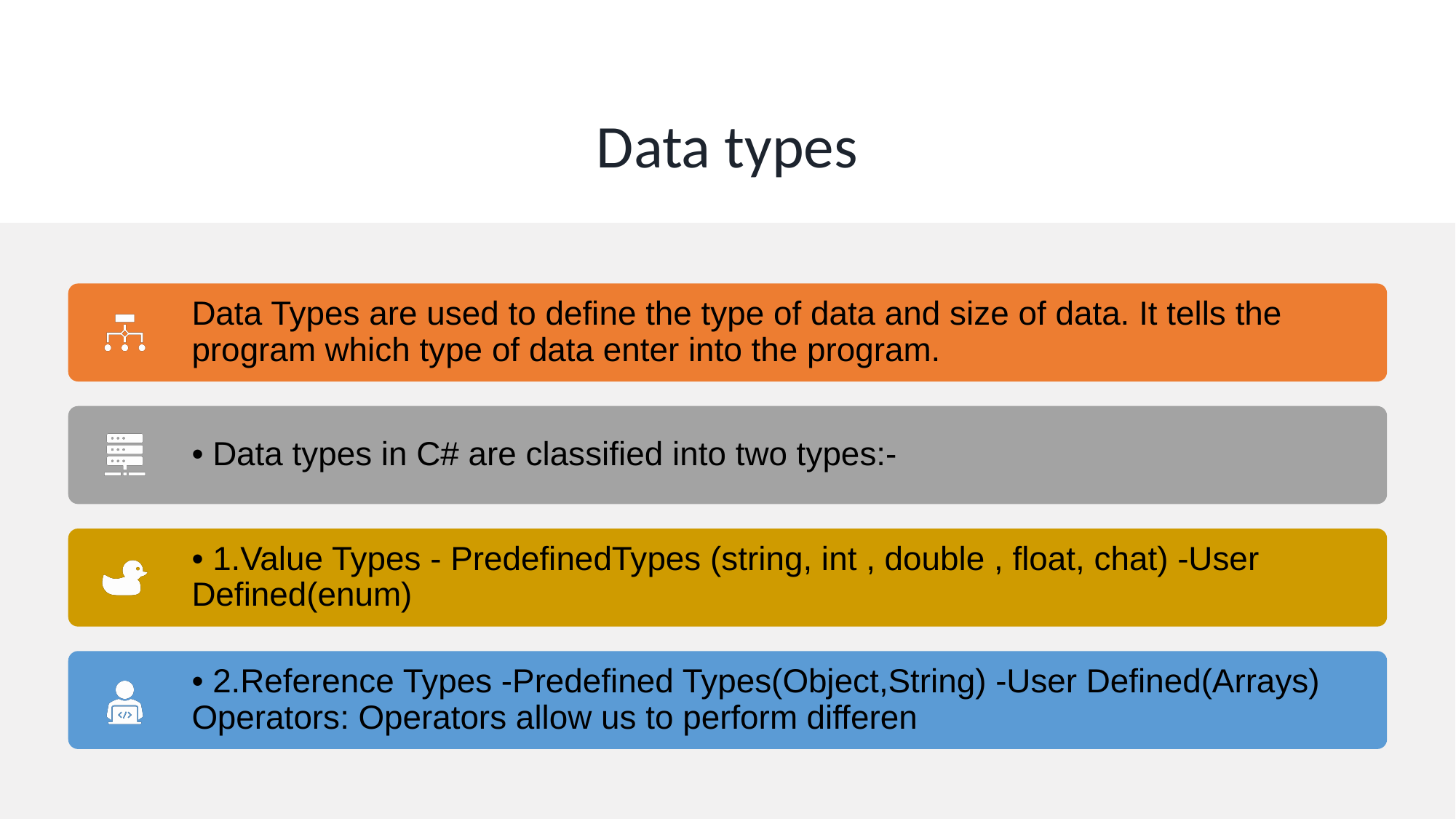

# Data types

Data Types are used to define the type of data and size of data. It tells the program which type of data enter into the program.
• Data types in C# are classified into two types:-
• 1.Value Types - PredefinedTypes (string, int , double , float, chat) -User Defined(enum)
• 2.Reference Types -Predefined Types(Object,String) -User Defined(Arrays) Operators: Operators allow us to perform differen